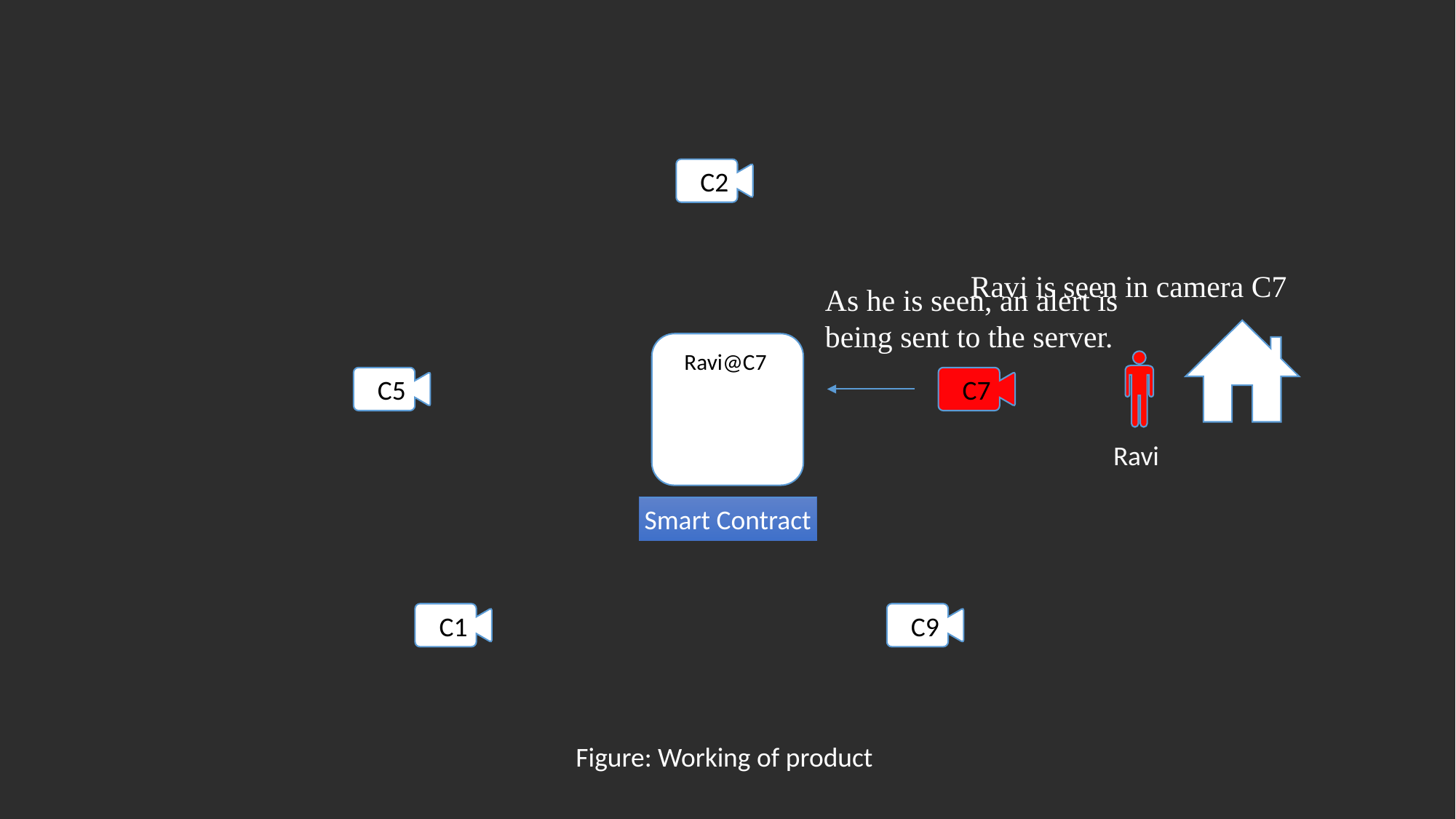

C2
Ravi is seen in camera C7
As he is seen, an alert is being sent to the server.

Ravi@C7

C5
C7

Ravi
Smart Contract
Smart Contract

C1
C9
Figure: Working of product